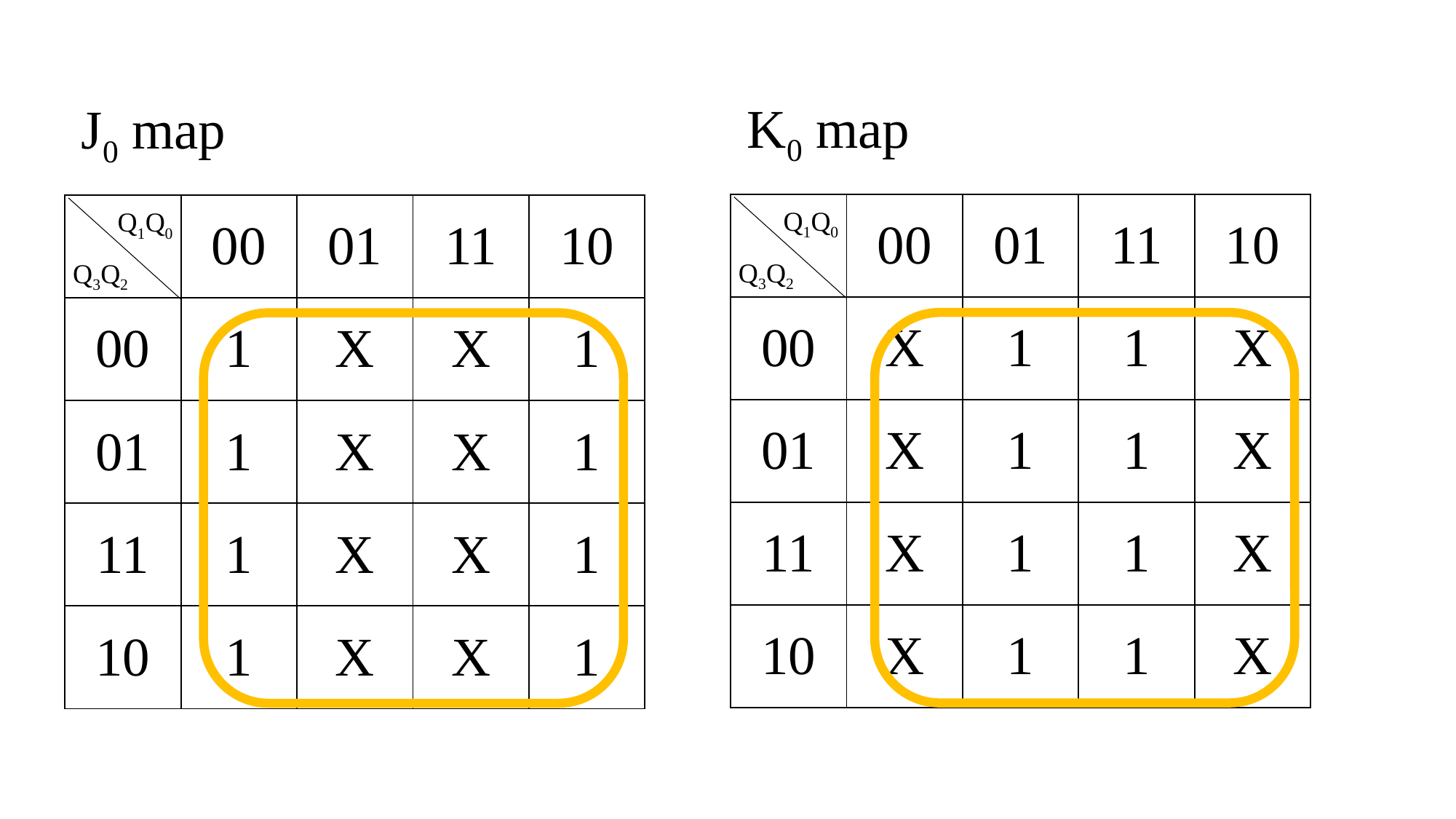

K0 map
J0 map
|  | 00 | 01 | 11 | 10 |
| --- | --- | --- | --- | --- |
| 00 | X | 1 | 1 | X |
| 01 | X | 1 | 1 | X |
| 11 | X | 1 | 1 | X |
| 10 | X | 1 | 1 | X |
|  | 00 | 01 | 11 | 10 |
| --- | --- | --- | --- | --- |
| 00 | 1 | X | X | 1 |
| 01 | 1 | X | X | 1 |
| 11 | 1 | X | X | 1 |
| 10 | 1 | X | X | 1 |
Q1Q0
Q1Q0
Q3Q2
Q3Q2